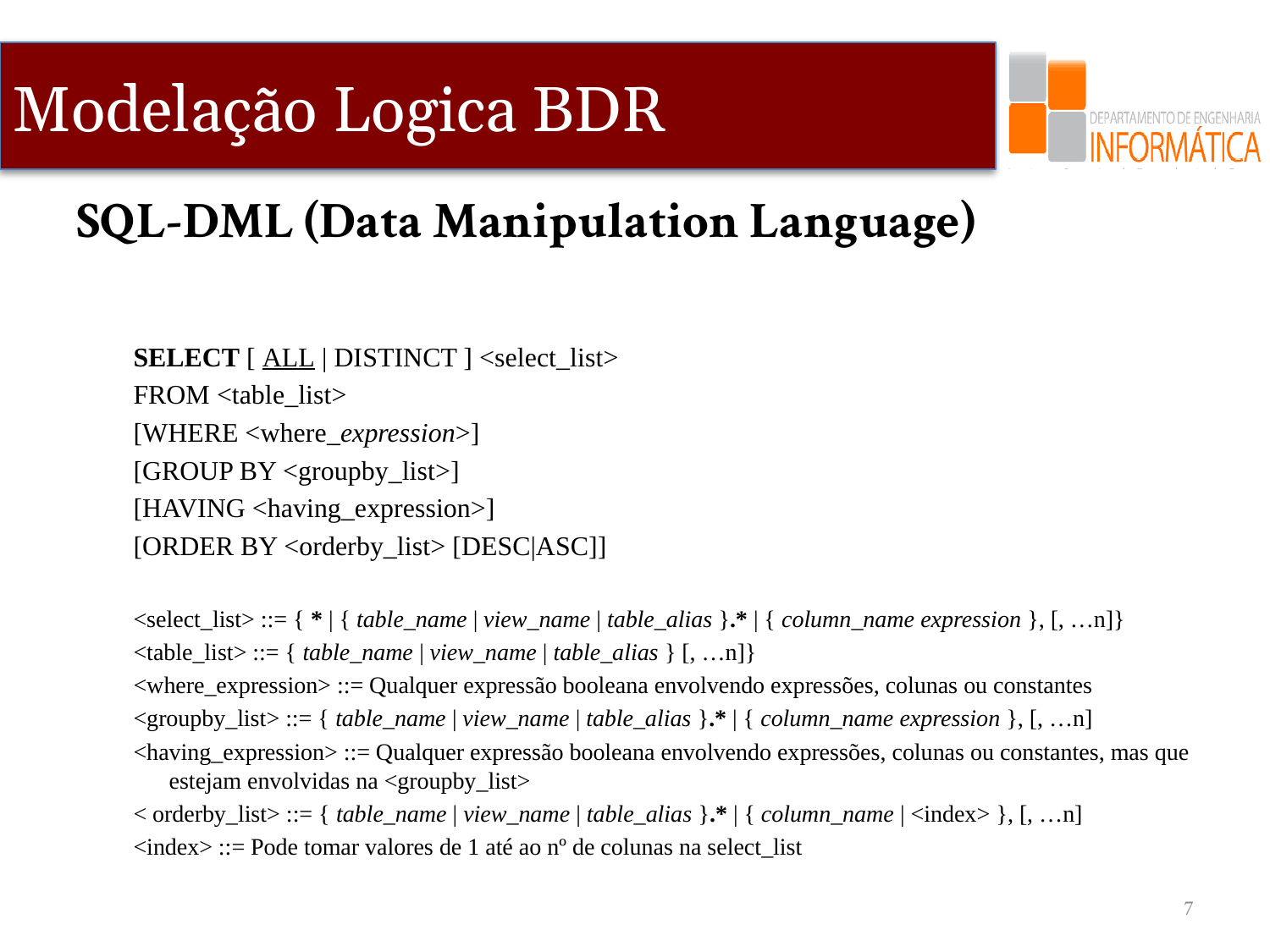

# SQL-DML (Data Manipulation Language)

SELECT [ ALL | DISTINCT ] <select_list>
FROM <table_list>
[WHERE <where_expression>]
[GROUP BY <groupby_list>]
[HAVING <having_expression>]
[ORDER BY <orderby_list> [DESC|ASC]]

<select_list> ::= { * | { table_name | view_name | table_alias }.* | { column_name expression }, [, …n]}
<table_list> ::= { table_name | view_name | table_alias } [, …n]}
<where_expression> ::= Qualquer expressão booleana envolvendo expressões, colunas ou constantes
<groupby_list> ::= { table_name | view_name | table_alias }.* | { column_name expression }, [, …n]
<having_expression> ::= Qualquer expressão booleana envolvendo expressões, colunas ou constantes, mas que estejam envolvidas na <groupby_list>
< orderby_list> ::= { table_name | view_name | table_alias }.* | { column_name | <index> }, [, …n]
<index> ::= Pode tomar valores de 1 até ao nº de colunas na select_list

7